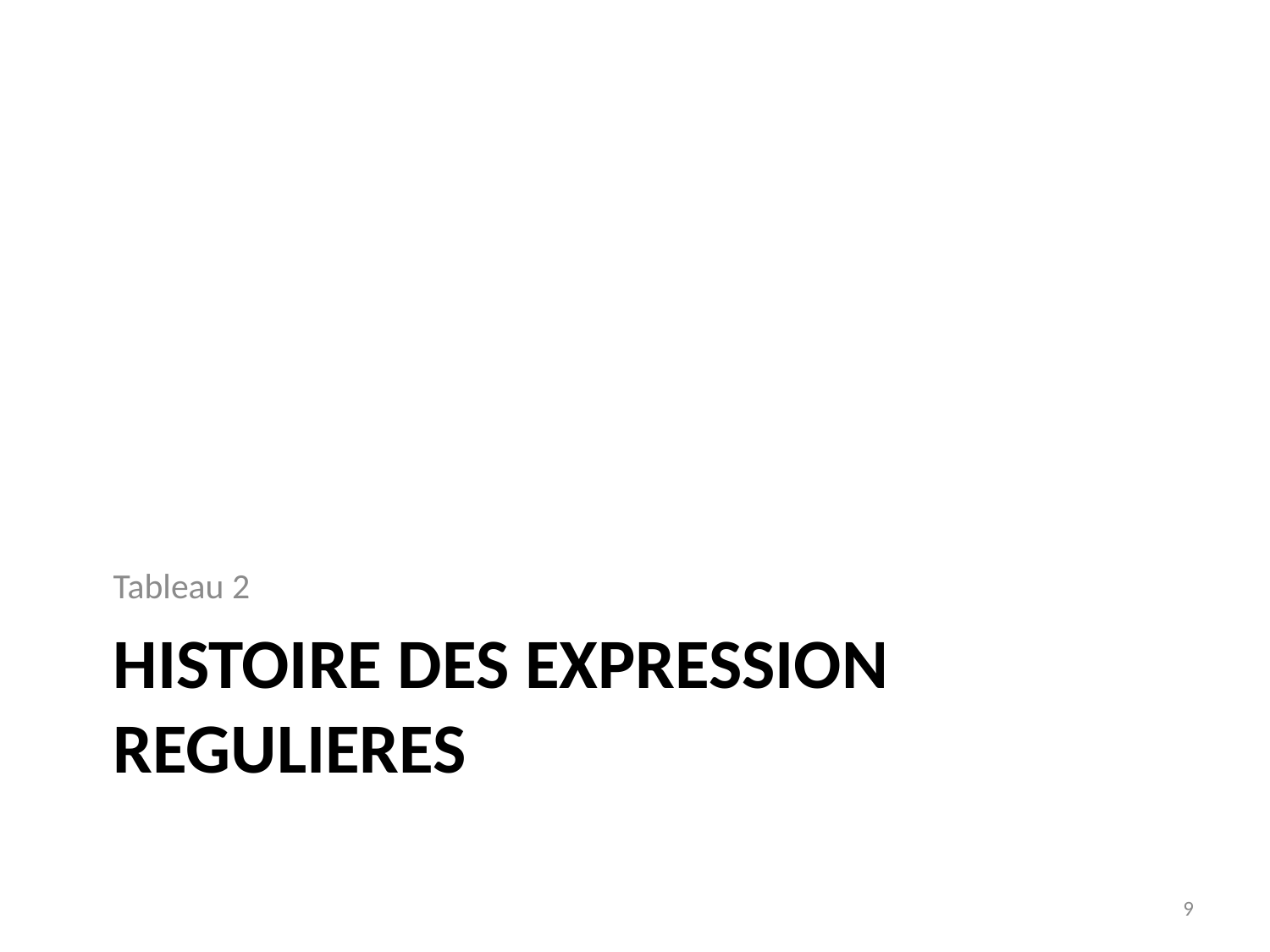

Tableau 2
# histoire DES EXPRESSION REGULIERES
9